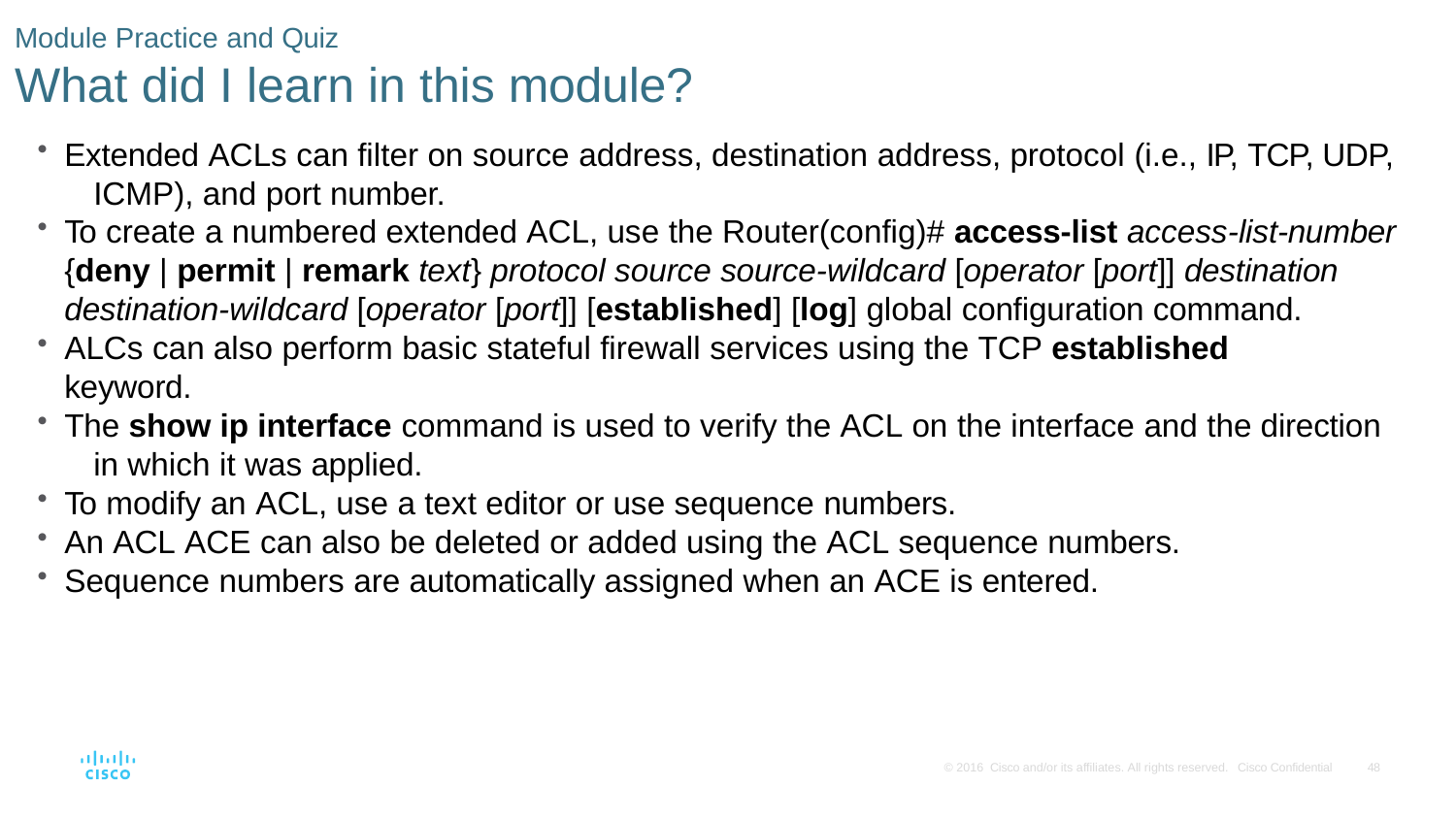

Module Practice and Quiz
# What did I learn in this module?
Extended ACLs can filter on source address, destination address, protocol (i.e., IP, TCP, UDP, 	ICMP), and port number.
To create a numbered extended ACL, use the Router(config)# access-list access-list-number
{deny | permit | remark text} protocol source source-wildcard [operator [port]] destination destination-wildcard [operator [port]] [established] [log] global configuration command.
ALCs can also perform basic stateful firewall services using the TCP established keyword.
The show ip interface command is used to verify the ACL on the interface and the direction 	in which it was applied.
To modify an ACL, use a text editor or use sequence numbers.
An ACL ACE can also be deleted or added using the ACL sequence numbers.
Sequence numbers are automatically assigned when an ACE is entered.
© 2016 Cisco and/or its affiliates. All rights reserved. Cisco Confidential
48